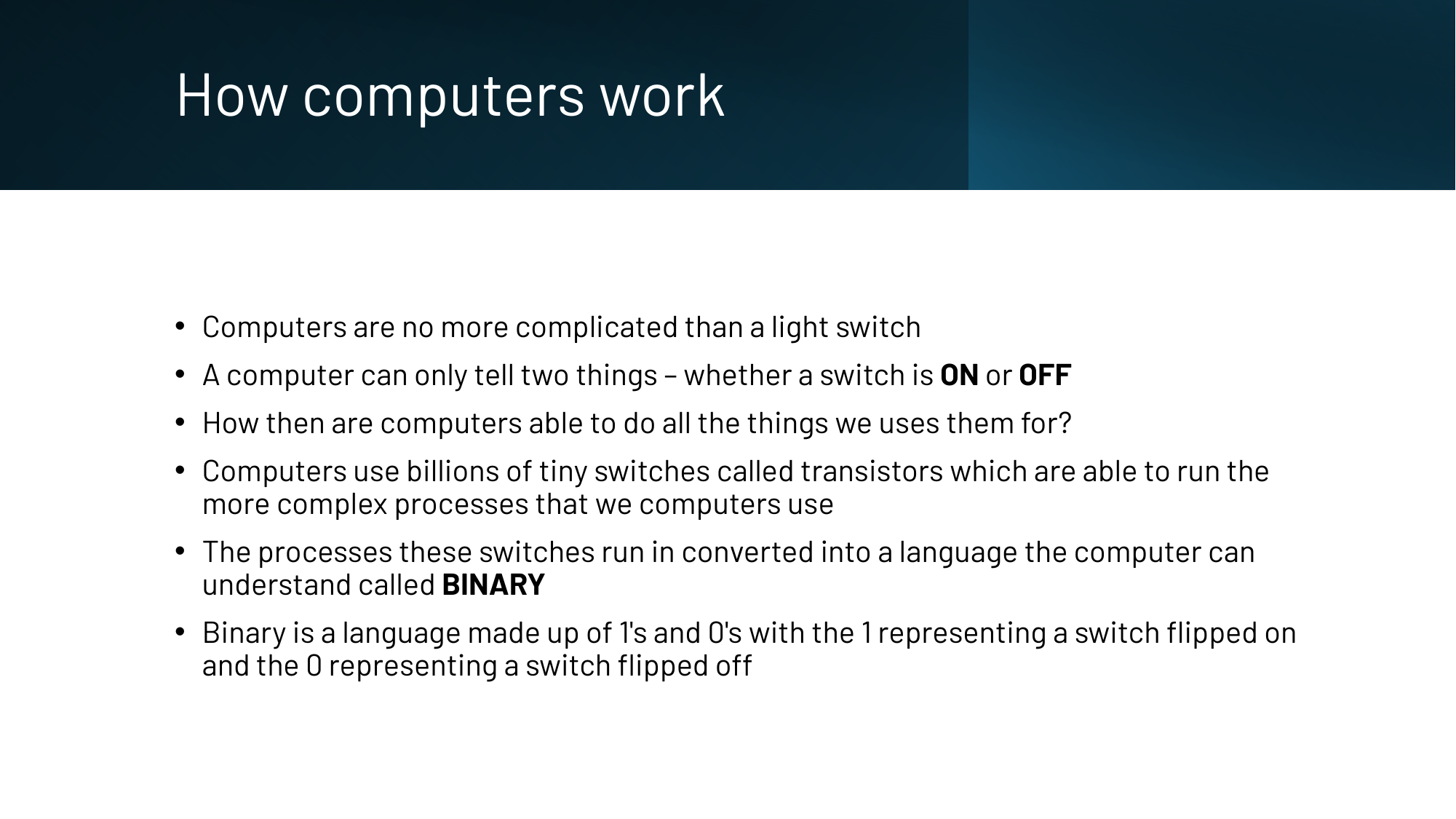

# How computers work
Computers are no more complicated than a light switch
A computer can only tell two things – whether a switch is ON or OFF
How then are computers able to do all the things we uses them for?
Computers use billions of tiny switches called transistors which are able to run the more complex processes that we computers use
The processes these switches run in converted into a language the computer can understand called BINARY
Binary is a language made up of 1's and 0's with the 1 representing a switch flipped on and the 0 representing a switch flipped off